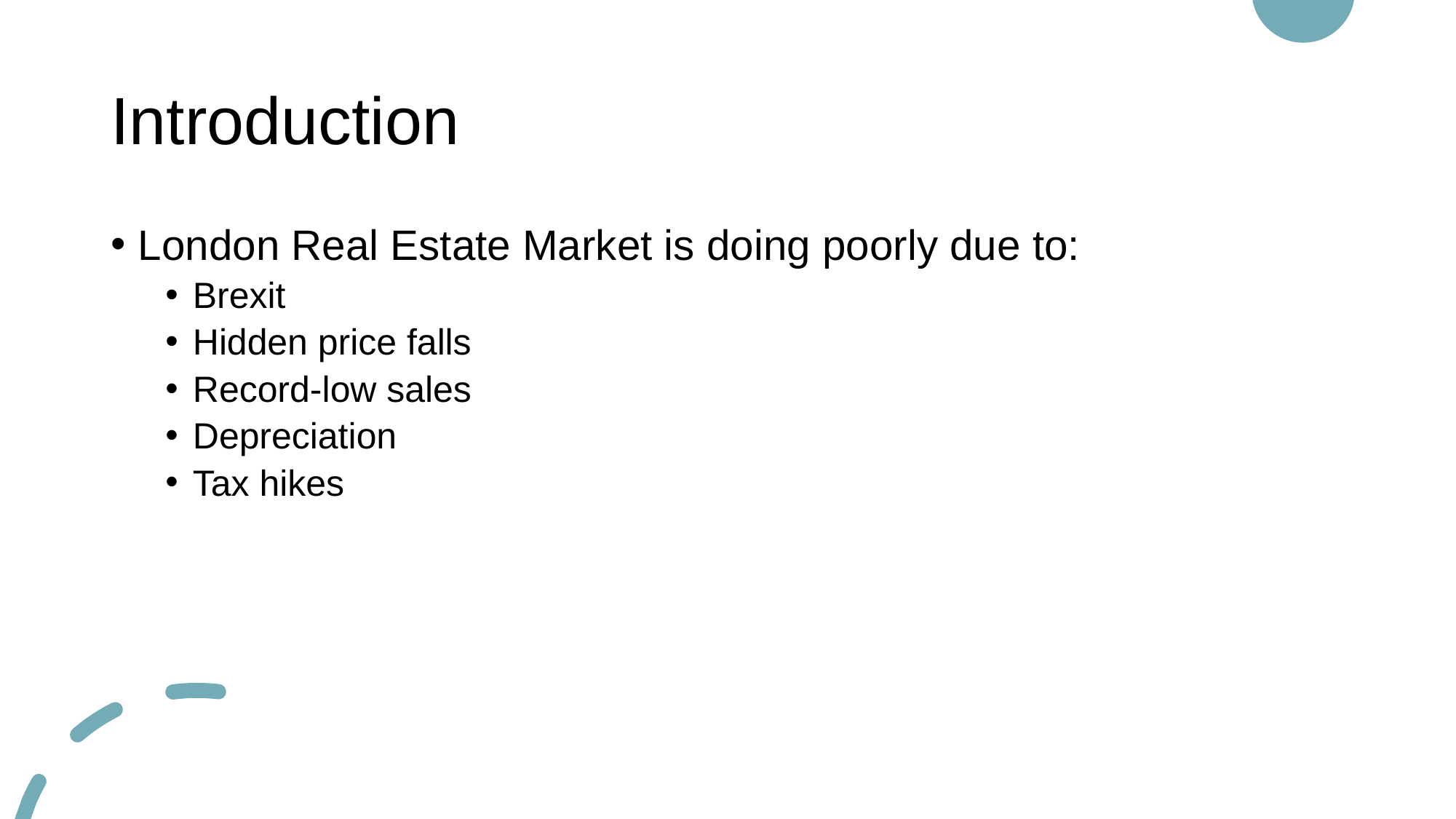

# Introduction
London Real Estate Market is doing poorly due to:
Brexit
Hidden price falls
Record-low sales
Depreciation
Tax hikes